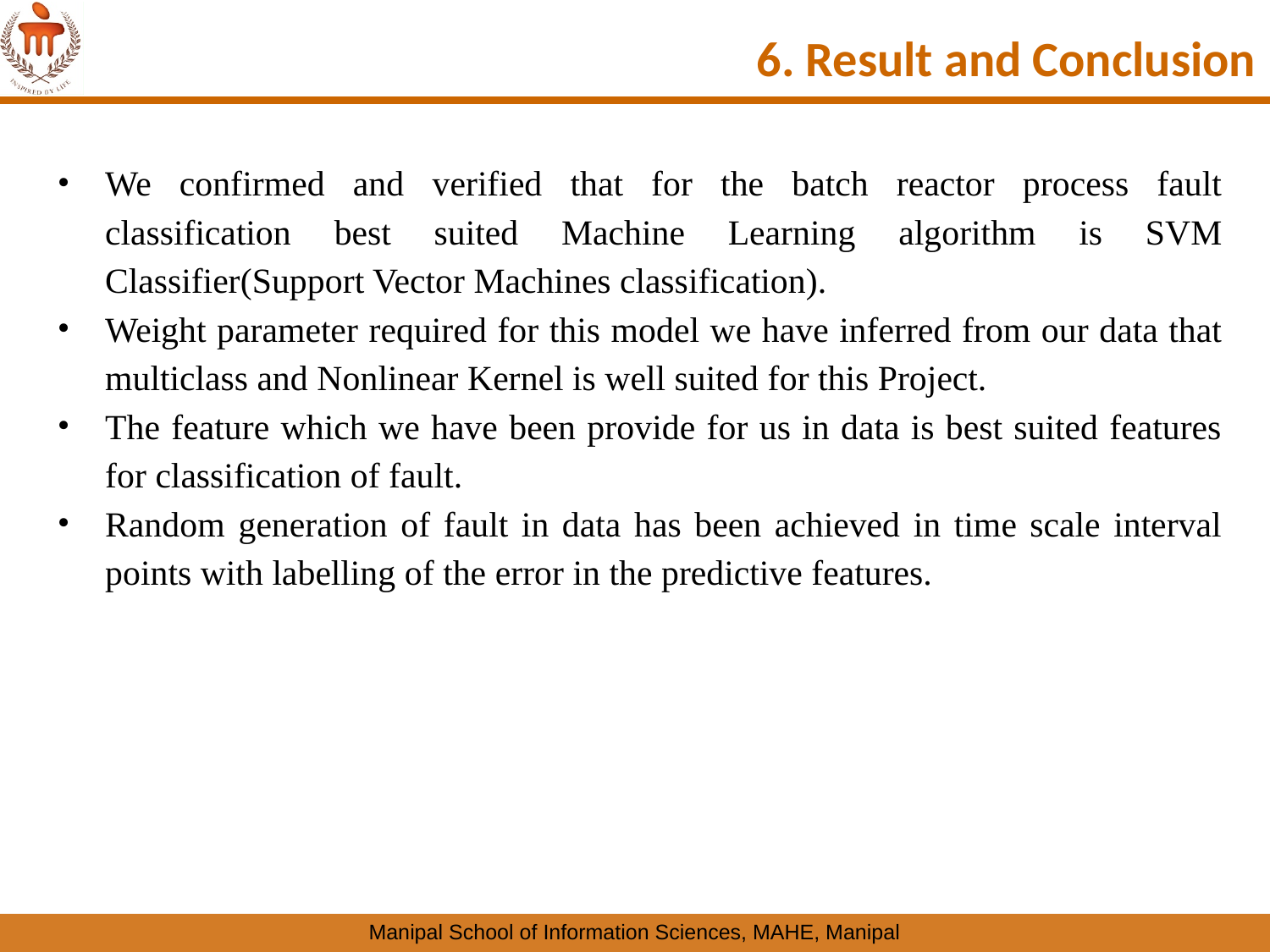

6. Result and Conclusion

We confirmed and verified that for the batch reactor process fault classification best suited Machine Learning algorithm is SVM Classifier(Support Vector Machines classification).
Weight parameter required for this model we have inferred from our data that multiclass and Nonlinear Kernel is well suited for this Project.
The feature which we have been provide for us in data is best suited features for classification of fault.
Random generation of fault in data has been achieved in time scale interval points with labelling of the error in the predictive features.